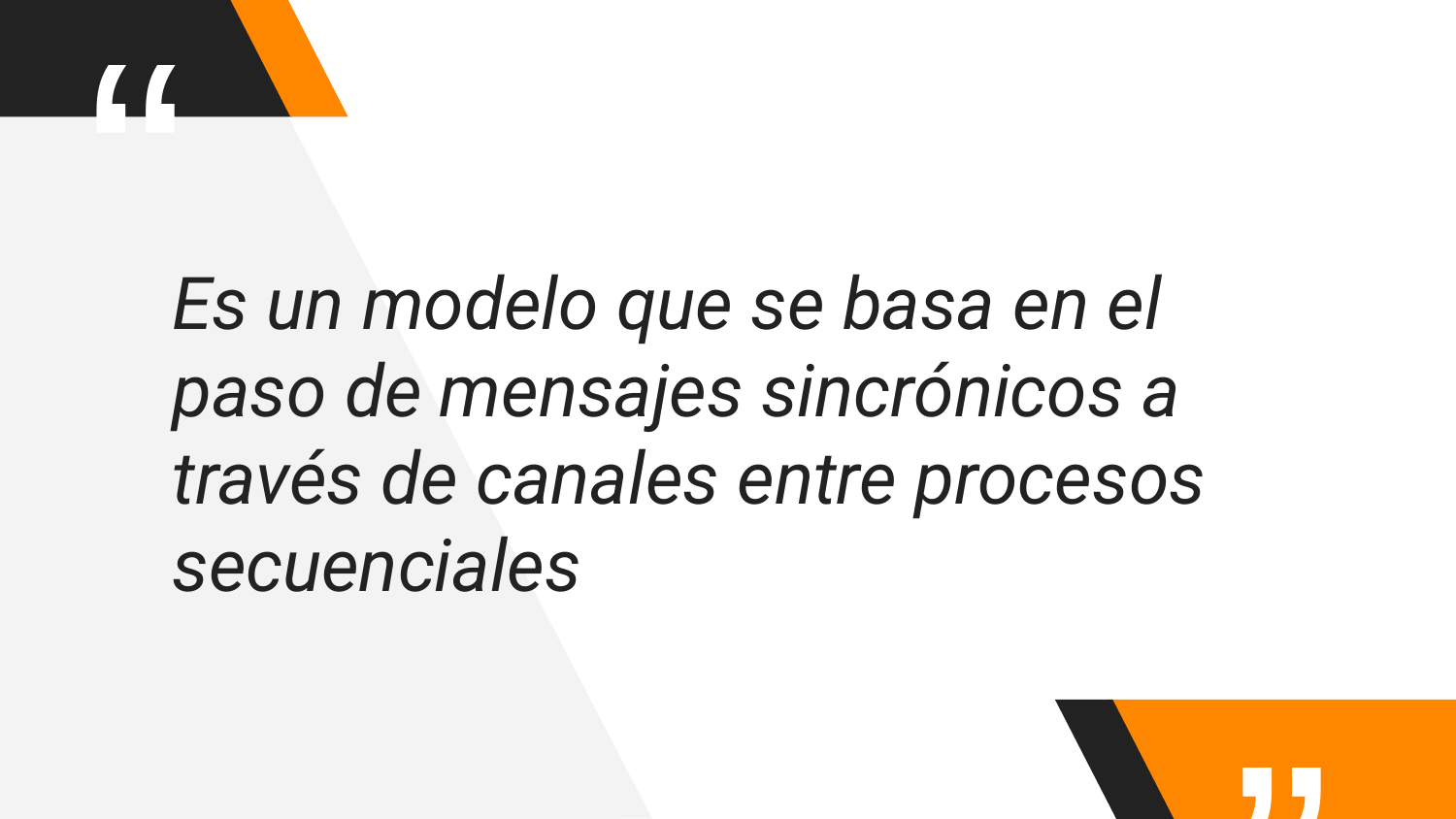

Es un modelo que se basa en el paso de mensajes sincrónicos a través de canales entre procesos secuenciales